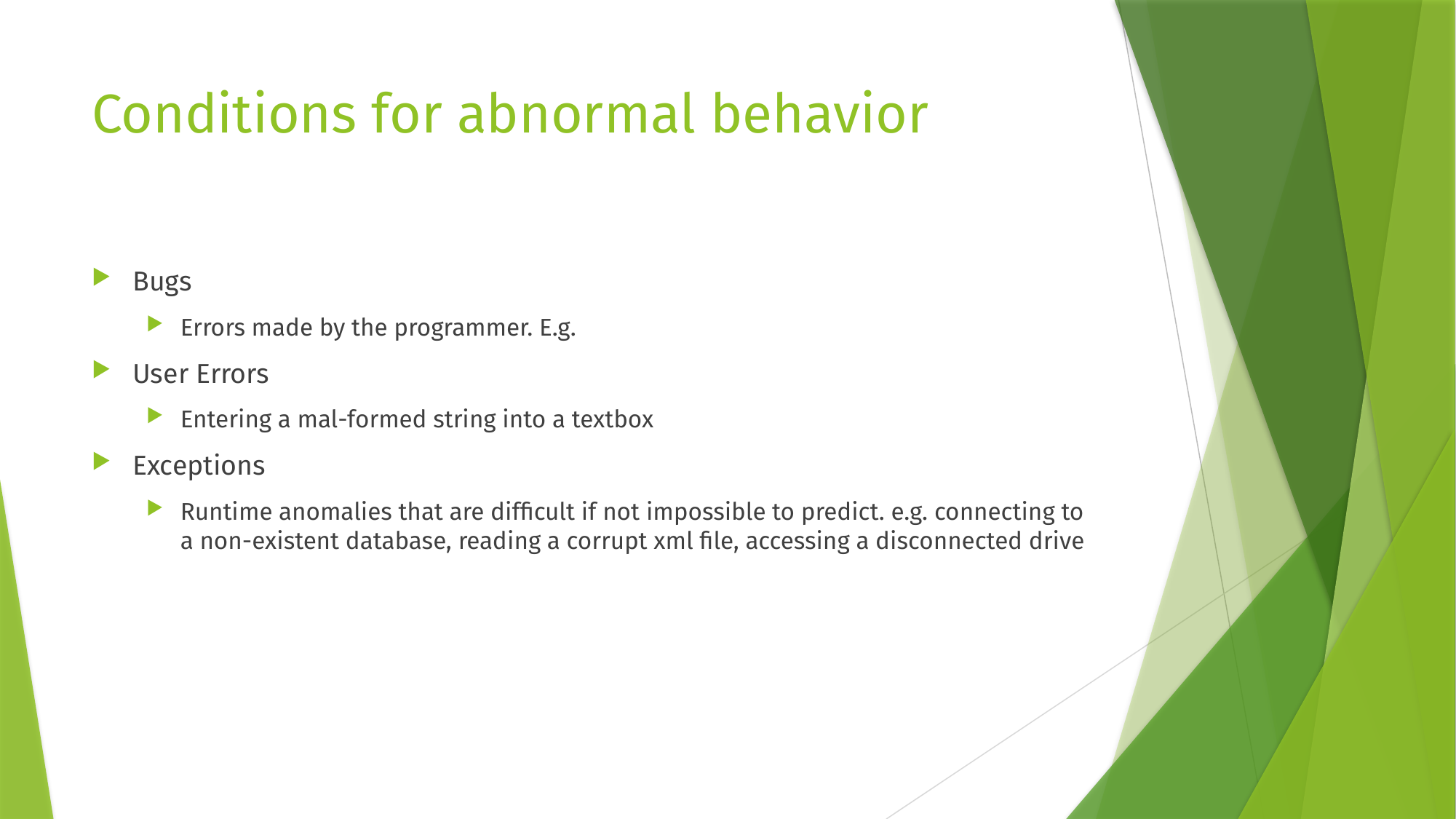

# Conditions for abnormal behavior
Bugs
Errors made by the programmer. E.g.
User Errors
Entering a mal-formed string into a textbox
Exceptions
Runtime anomalies that are difficult if not impossible to predict. e.g. connecting to a non-existent database, reading a corrupt xml file, accessing a disconnected drive